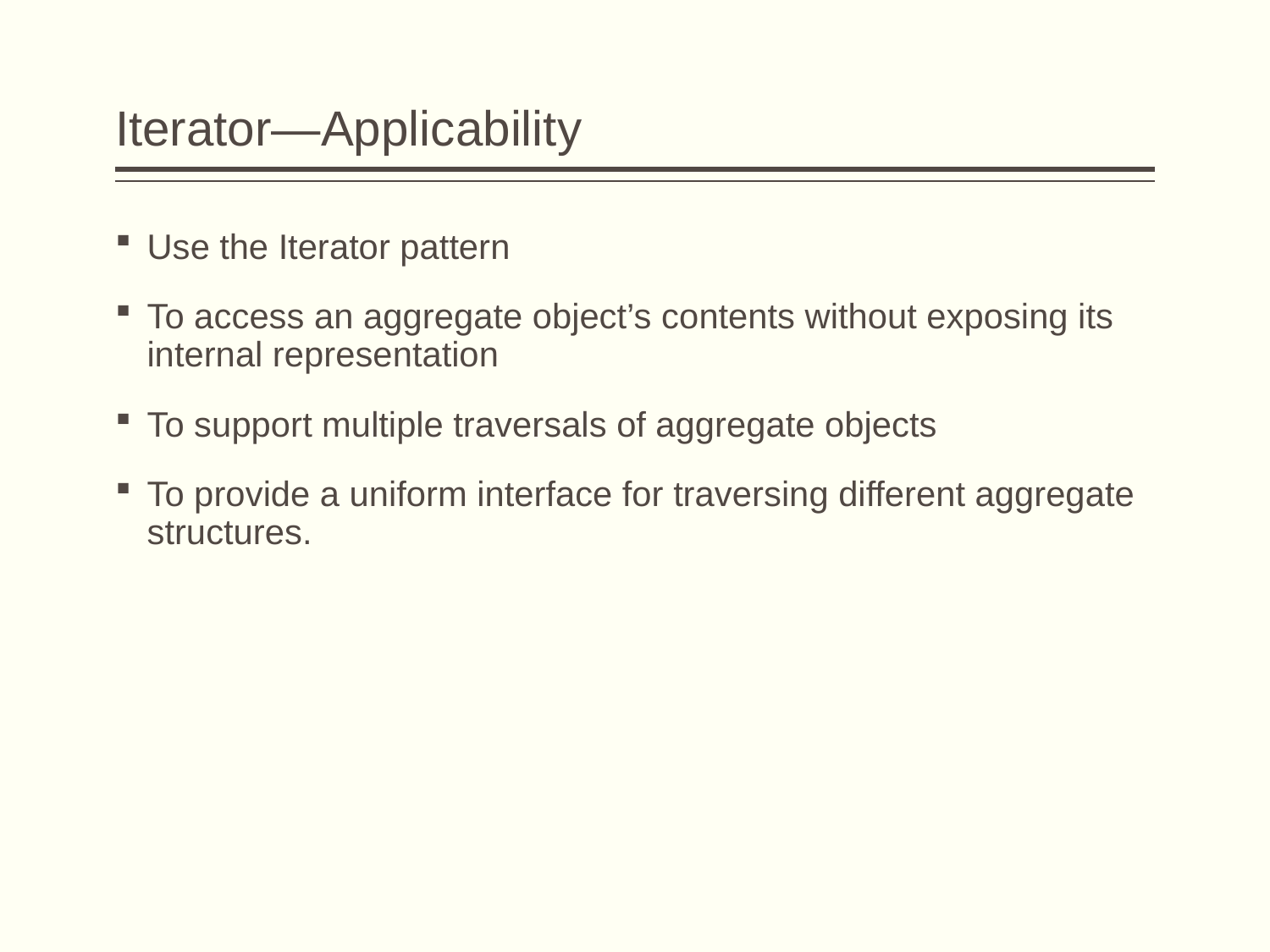

# Iterator—Applicability
Use the Iterator pattern
To access an aggregate object’s contents without exposing its internal representation
To support multiple traversals of aggregate objects
To provide a uniform interface for traversing different aggregate structures.